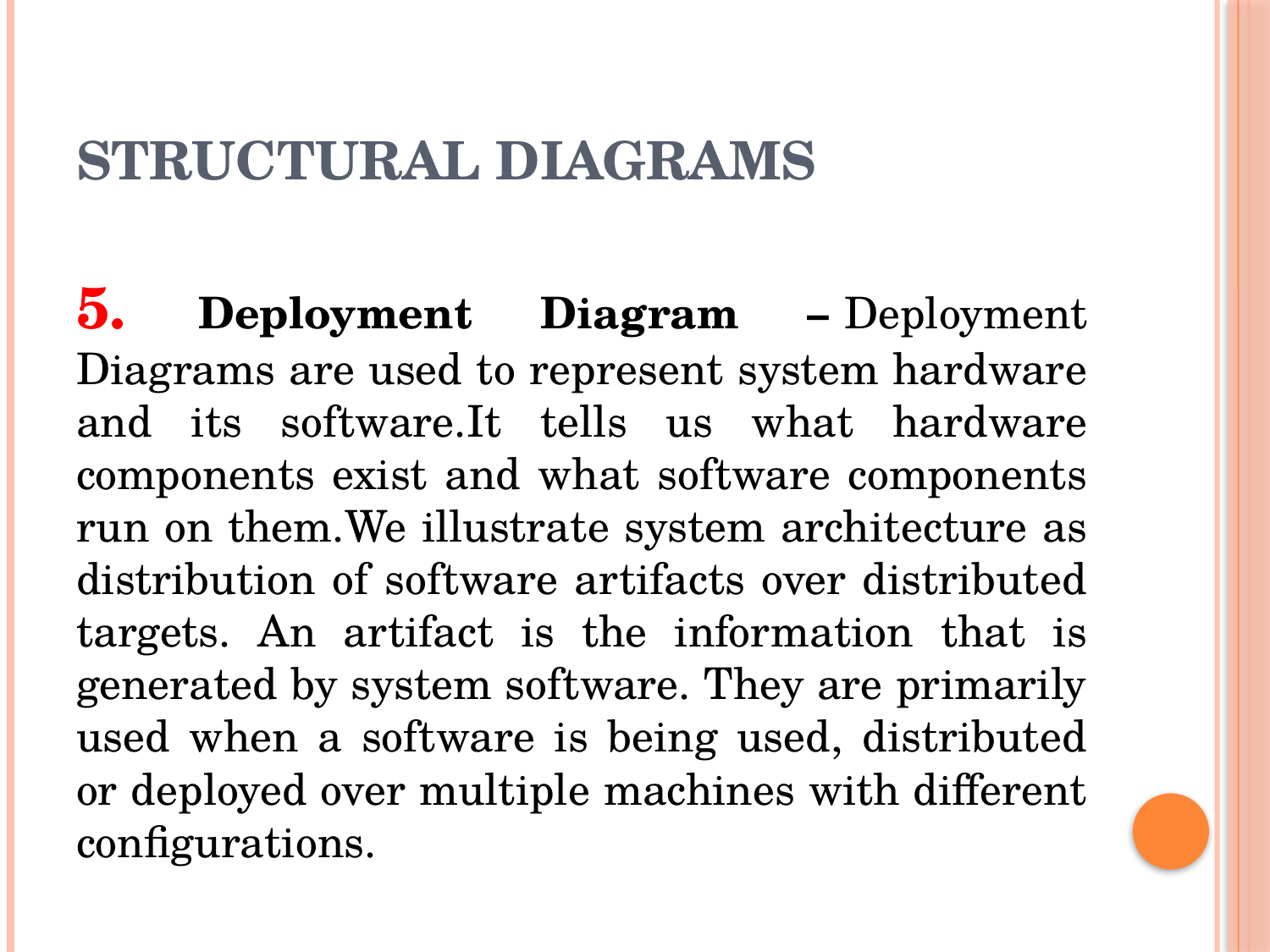

# Structural Diagrams

5. Deployment Diagram – Deployment Diagrams are used to represent system hardware and its software.It tells us what hardware components exist and what software components run on them.We illustrate system architecture as distribution of software artifacts over distributed targets. An artifact is the information that is generated by system software. They are primarily used when a software is being used, distributed or deployed over multiple machines with different configurations.